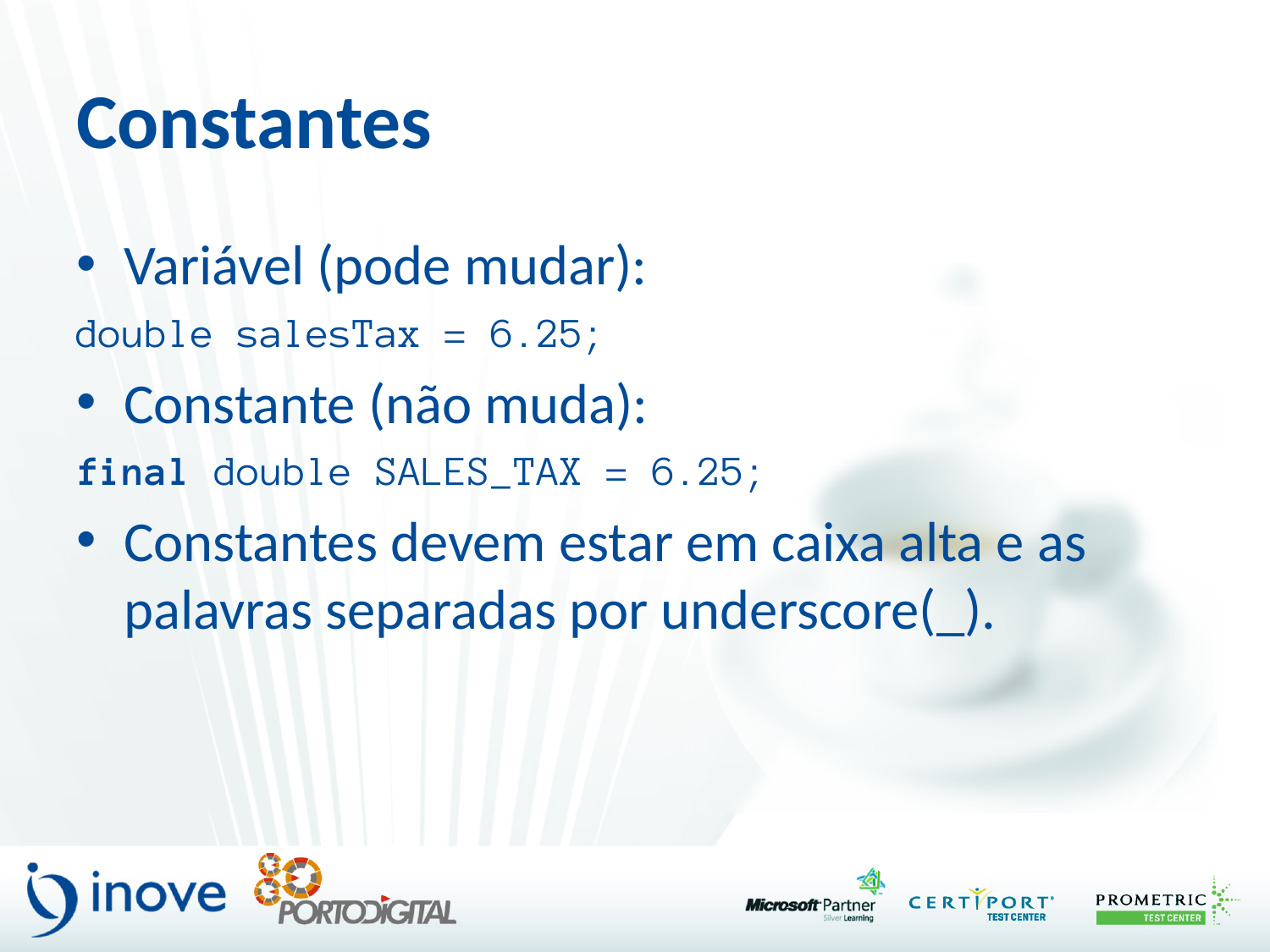

# Constantes
Variável (pode mudar):
double salesTax = 6.25;
Constante (não muda):
final double SALES_TAX = 6.25;
Constantes devem estar em caixa alta e as palavras separadas por underscore(_).